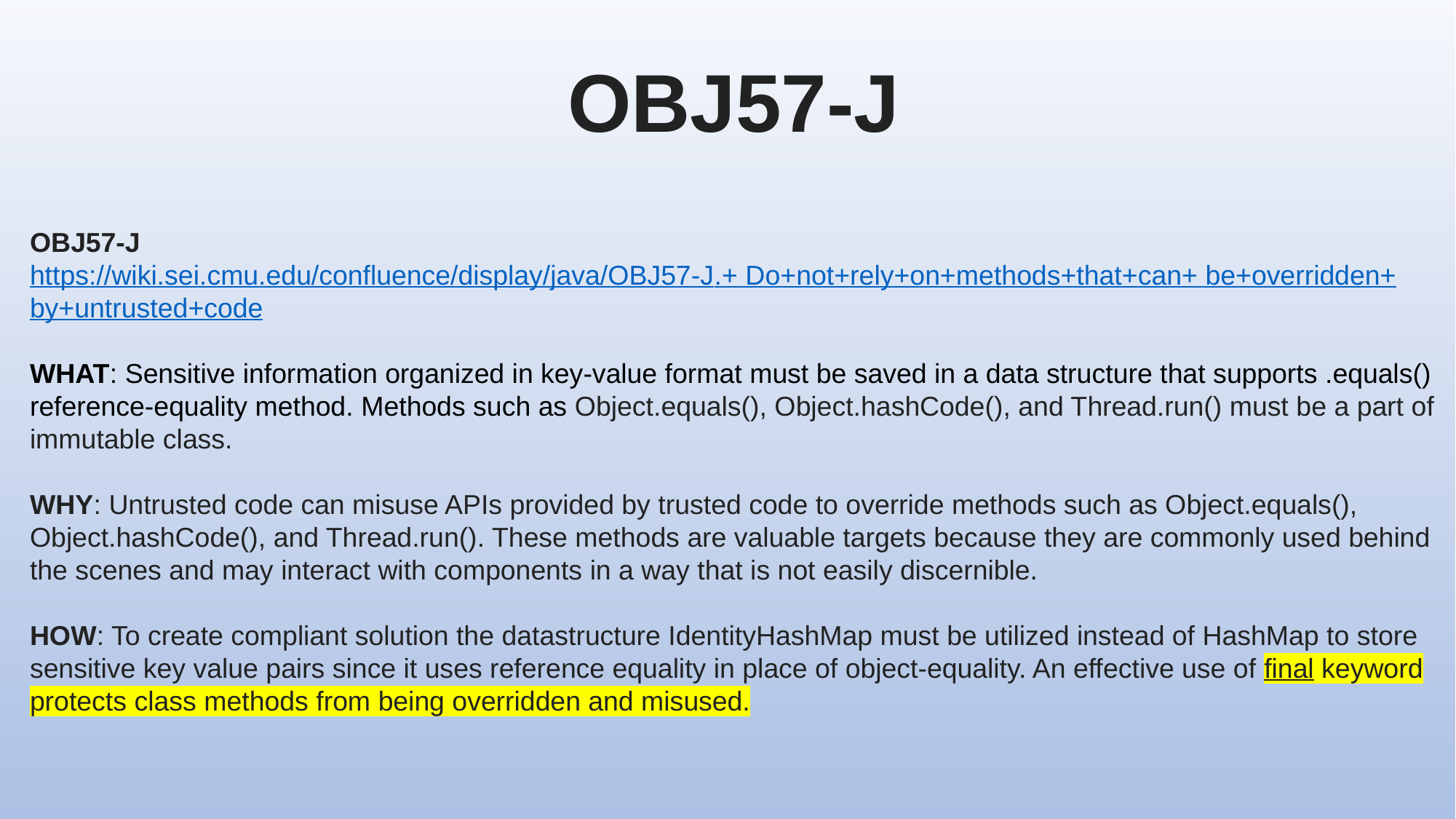

OBJ57-J
OBJ57-J
https://wiki.sei.cmu.edu/confluence/display/java/OBJ57-J.+ Do+not+rely+on+methods+that+can+ be+overridden+ by+untrusted+code
WHAT: Sensitive information organized in key-value format must be saved in a data structure that supports .equals() reference-equality method. Methods such as Object.equals(), Object.hashCode(), and Thread.run() must be a part of immutable class.
WHY: Untrusted code can misuse APIs provided by trusted code to override methods such as Object.equals(), Object.hashCode(), and Thread.run(). These methods are valuable targets because they are commonly used behind the scenes and may interact with components in a way that is not easily discernible.
HOW: To create compliant solution the datastructure IdentityHashMap must be utilized instead of HashMap to store sensitive key value pairs since it uses reference equality in place of object-equality. An effective use of final keyword protects class methods from being overridden and misused.